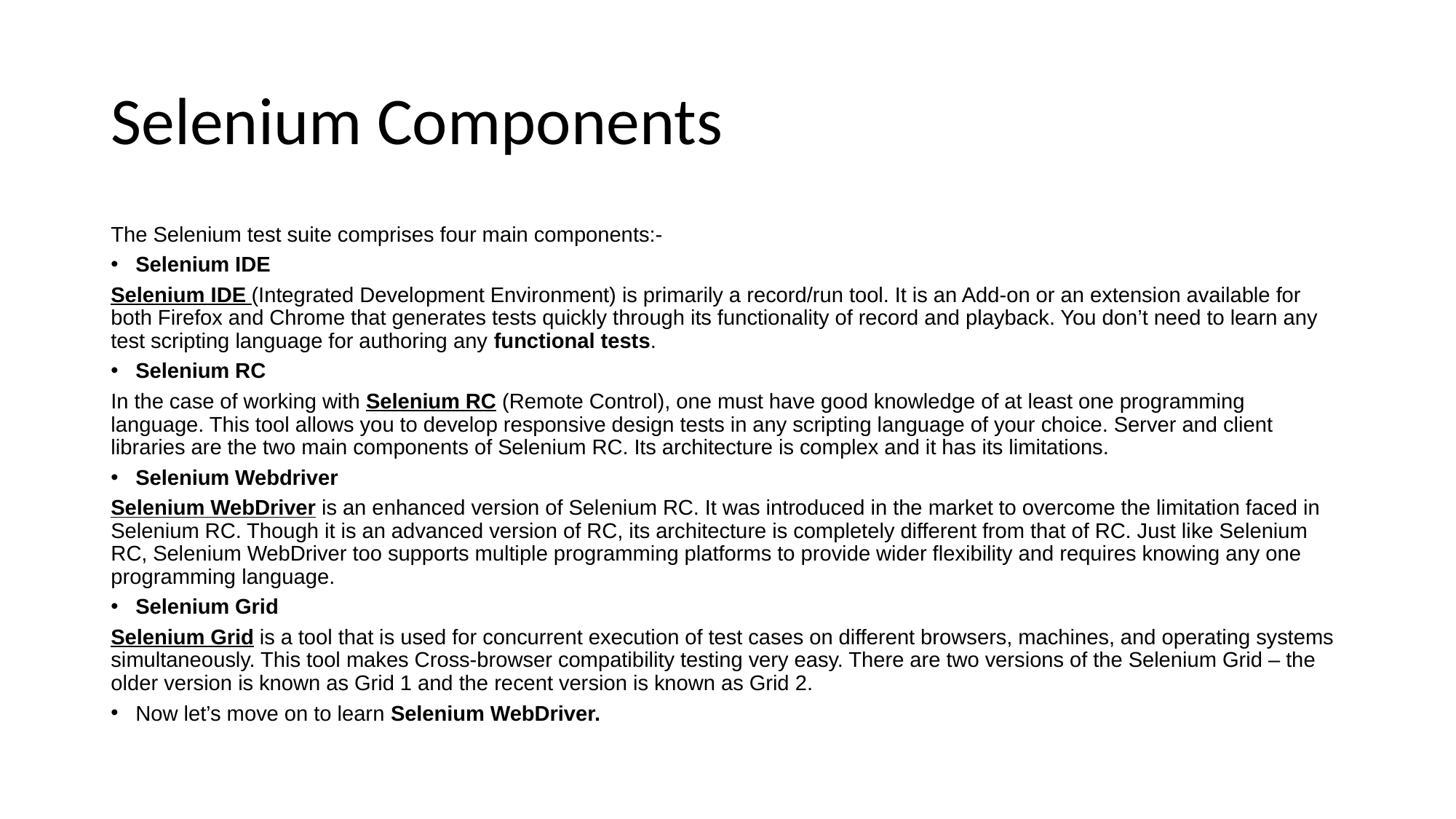

# Selenium Components
The Selenium test suite comprises four main components:-
Selenium IDE
Selenium IDE (Integrated Development Environment) is primarily a record/run tool. It is an Add-on or an extension available for both Firefox and Chrome that generates tests quickly through its functionality of record and playback. You don’t need to learn any test scripting language for authoring any functional tests.
Selenium RC
In the case of working with Selenium RC (Remote Control), one must have good knowledge of at least one programming language. This tool allows you to develop responsive design tests in any scripting language of your choice. Server and client libraries are the two main components of Selenium RC. Its architecture is complex and it has its limitations.
Selenium Webdriver
Selenium WebDriver is an enhanced version of Selenium RC. It was introduced in the market to overcome the limitation faced in Selenium RC. Though it is an advanced version of RC, its architecture is completely different from that of RC. Just like Selenium RC, Selenium WebDriver too supports multiple programming platforms to provide wider flexibility and requires knowing any one programming language.
Selenium Grid
Selenium Grid is a tool that is used for concurrent execution of test cases on different browsers, machines, and operating systems simultaneously. This tool makes Cross-browser compatibility testing very easy. There are two versions of the Selenium Grid – the older version is known as Grid 1 and the recent version is known as Grid 2.
Now let’s move on to learn Selenium WebDriver.